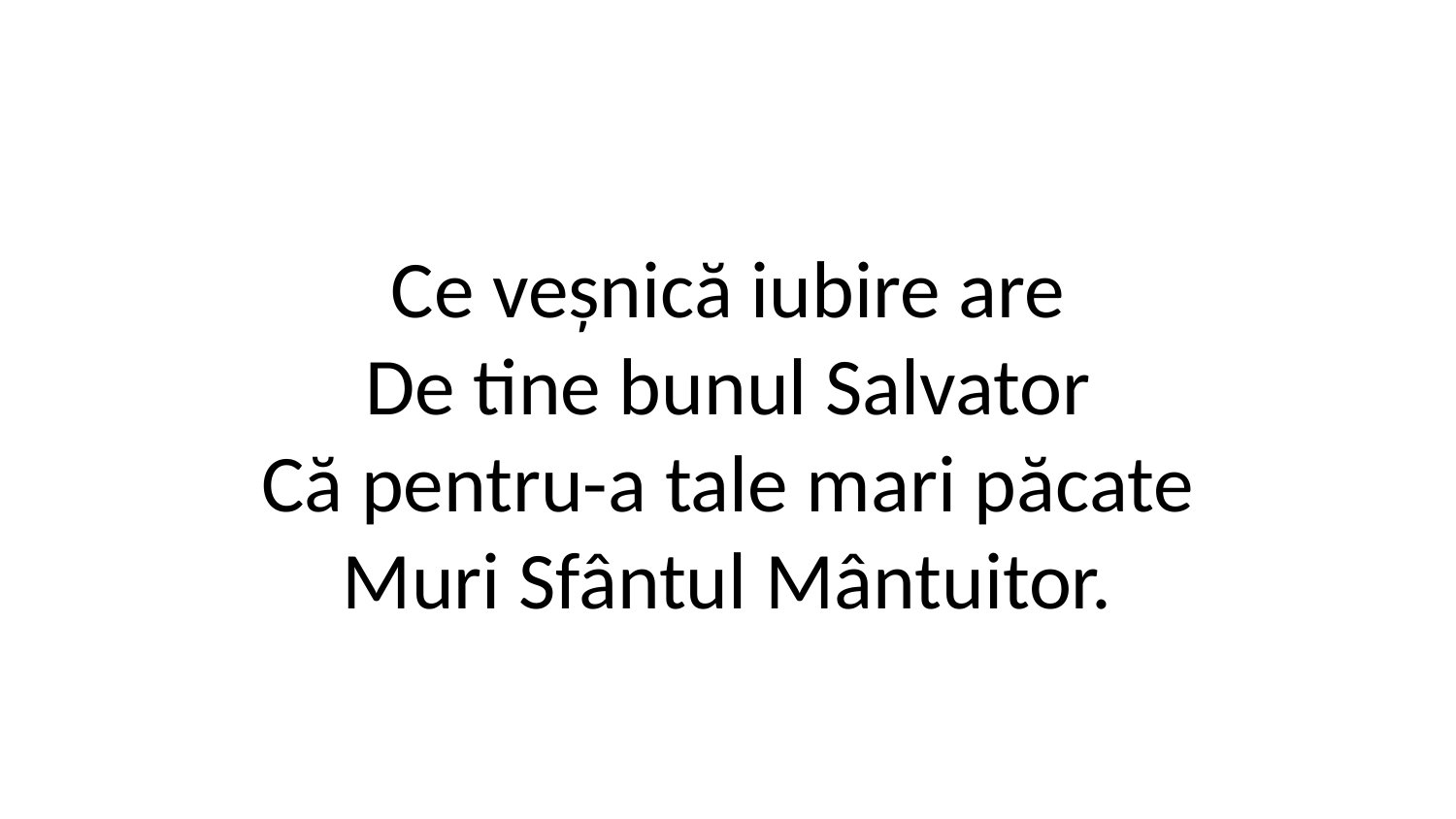

Ce veșnică iubire are
De tine bunul Salvator
Că pentru-a tale mari păcate
Muri Sfântul Mântuitor.